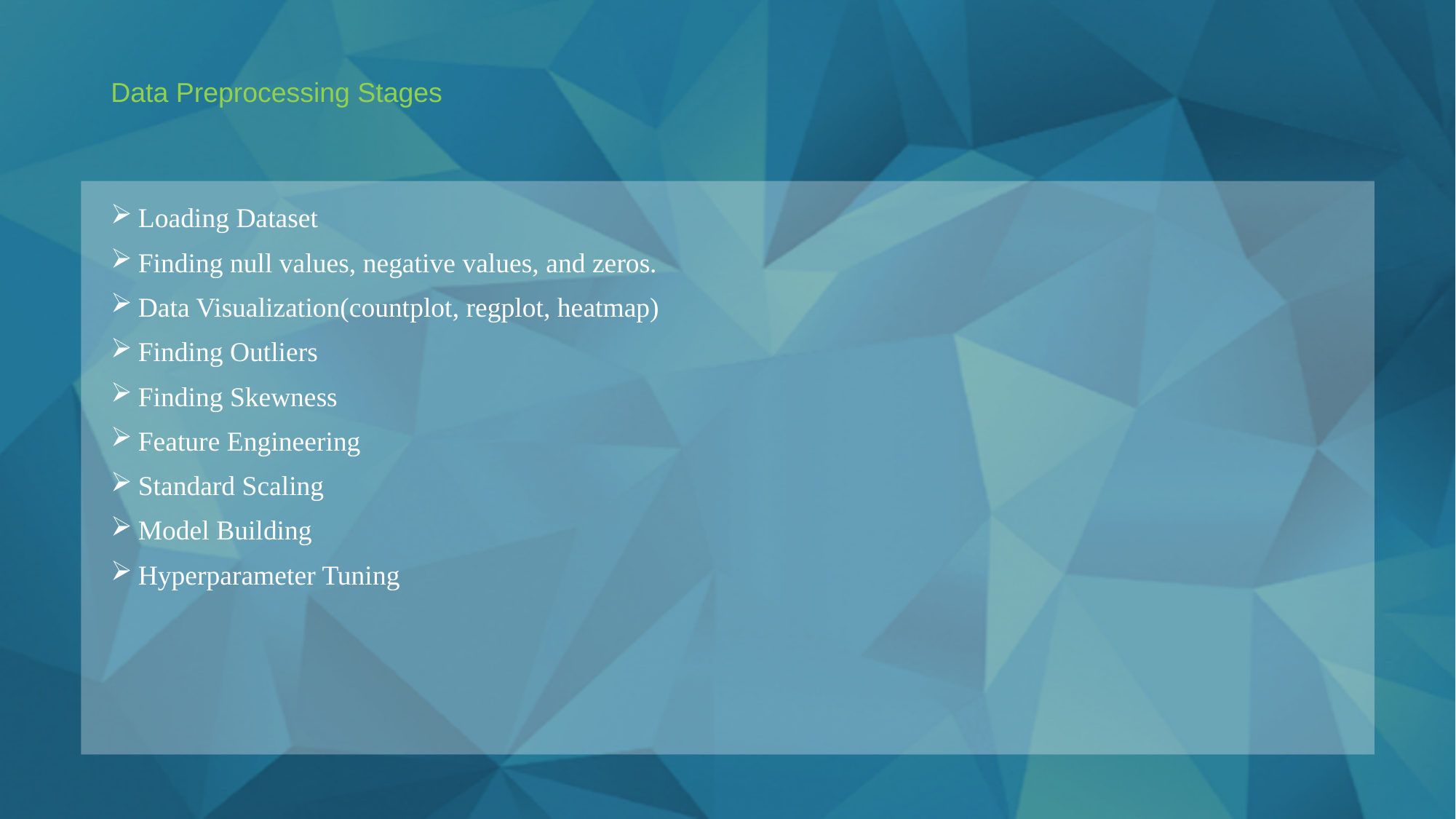

# Data Preprocessing Stages
Loading Dataset
Finding null values, negative values, and zeros.
Data Visualization(countplot, regplot, heatmap)
Finding Outliers
Finding Skewness
Feature Engineering
Standard Scaling
Model Building
Hyperparameter Tuning